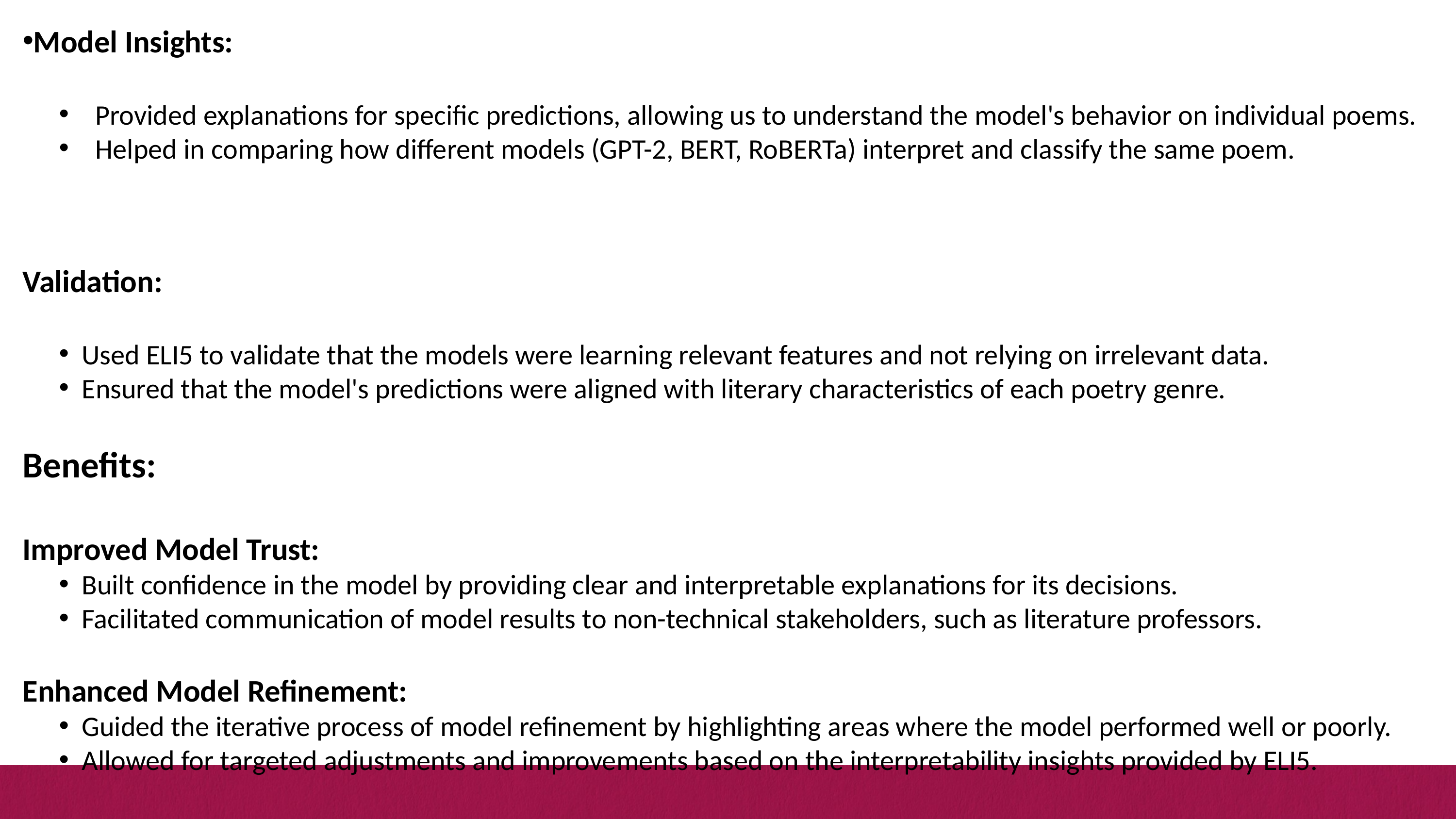

Model Insights:

Provided explanations for specific predictions, allowing us to understand the model's behavior on individual poems.
Helped in comparing how different models (GPT-2, BERT, RoBERTa) interpret and classify the same poem.

Validation:

Used ELI5 to validate that the models were learning relevant features and not relying on irrelevant data.
Ensured that the model's predictions were aligned with literary characteristics of each poetry genre.

Benefits:

Improved Model Trust:
Built confidence in the model by providing clear and interpretable explanations for its decisions.
Facilitated communication of model results to non-technical stakeholders, such as literature professors.

Enhanced Model Refinement:
Guided the iterative process of model refinement by highlighting areas where the model performed well or poorly.
Allowed for targeted adjustments and improvements based on the interpretability insights provided by ELI5.